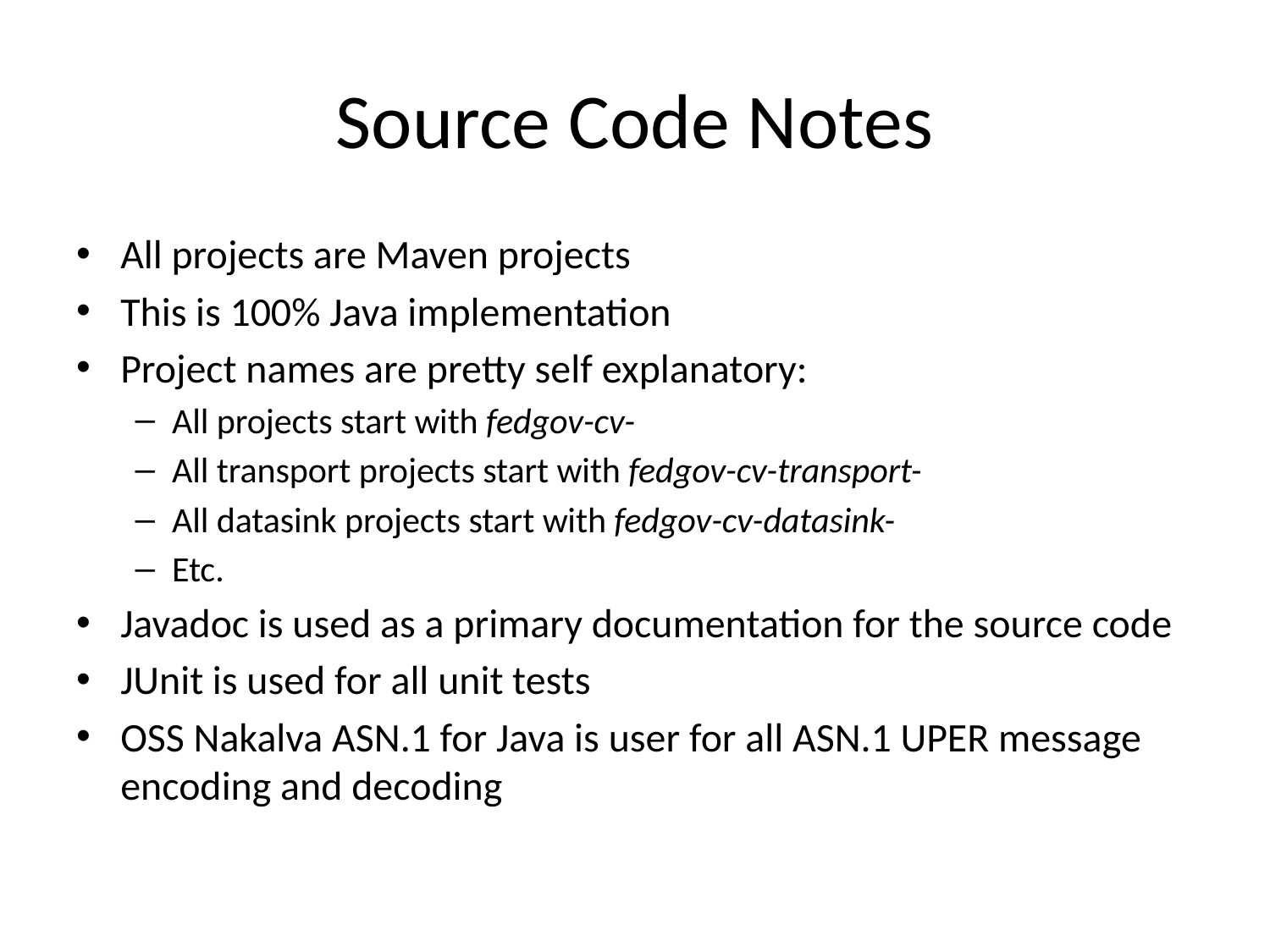

# Source Code Notes
All projects are Maven projects
This is 100% Java implementation
Project names are pretty self explanatory:
All projects start with fedgov-cv-
All transport projects start with fedgov-cv-transport-
All datasink projects start with fedgov-cv-datasink-
Etc.
Javadoc is used as a primary documentation for the source code
JUnit is used for all unit tests
OSS Nakalva ASN.1 for Java is user for all ASN.1 UPER message encoding and decoding